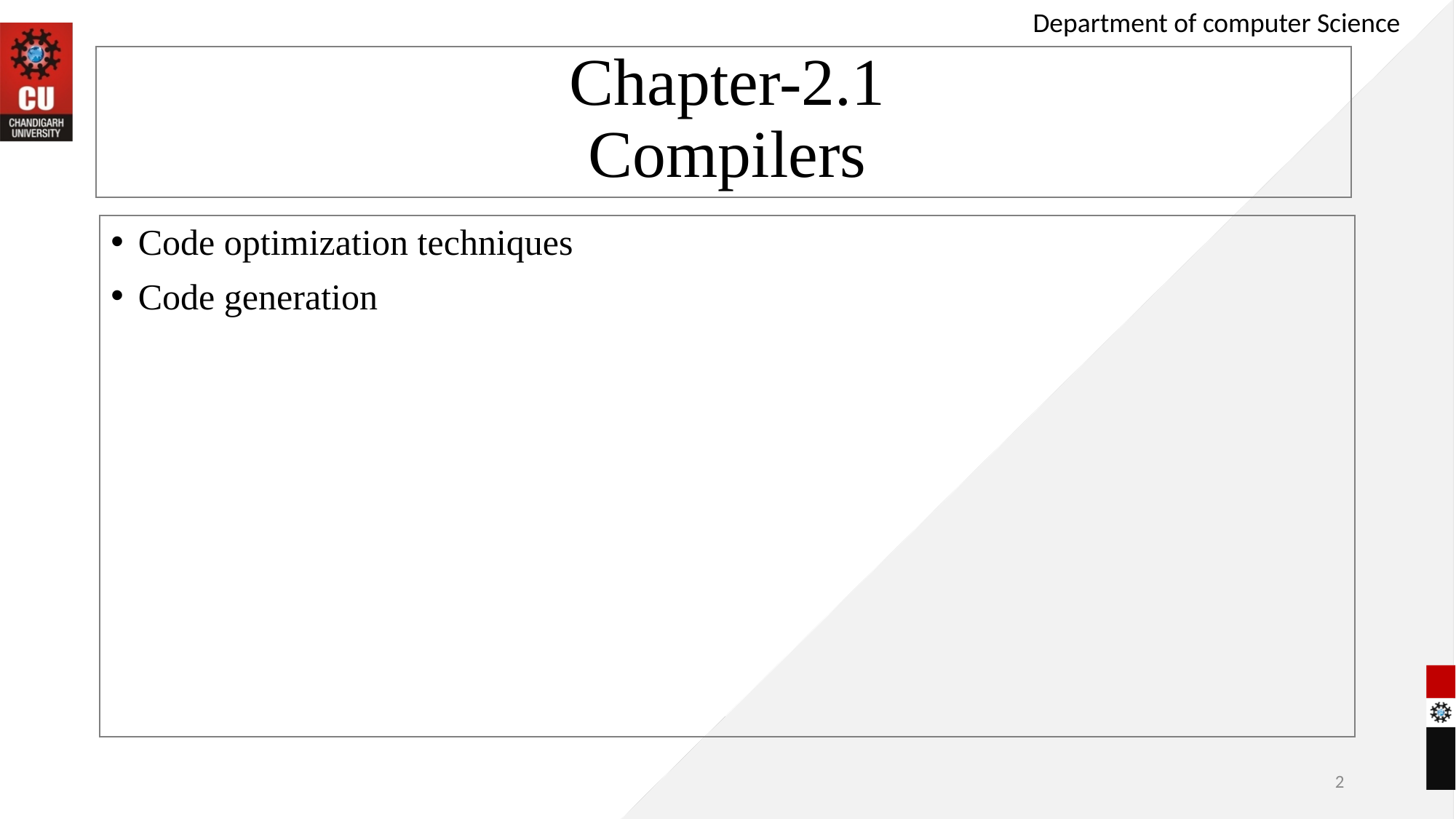

Department of computer Science
# Chapter-2.1 Compilers

Code optimization techniques
Code generation
2